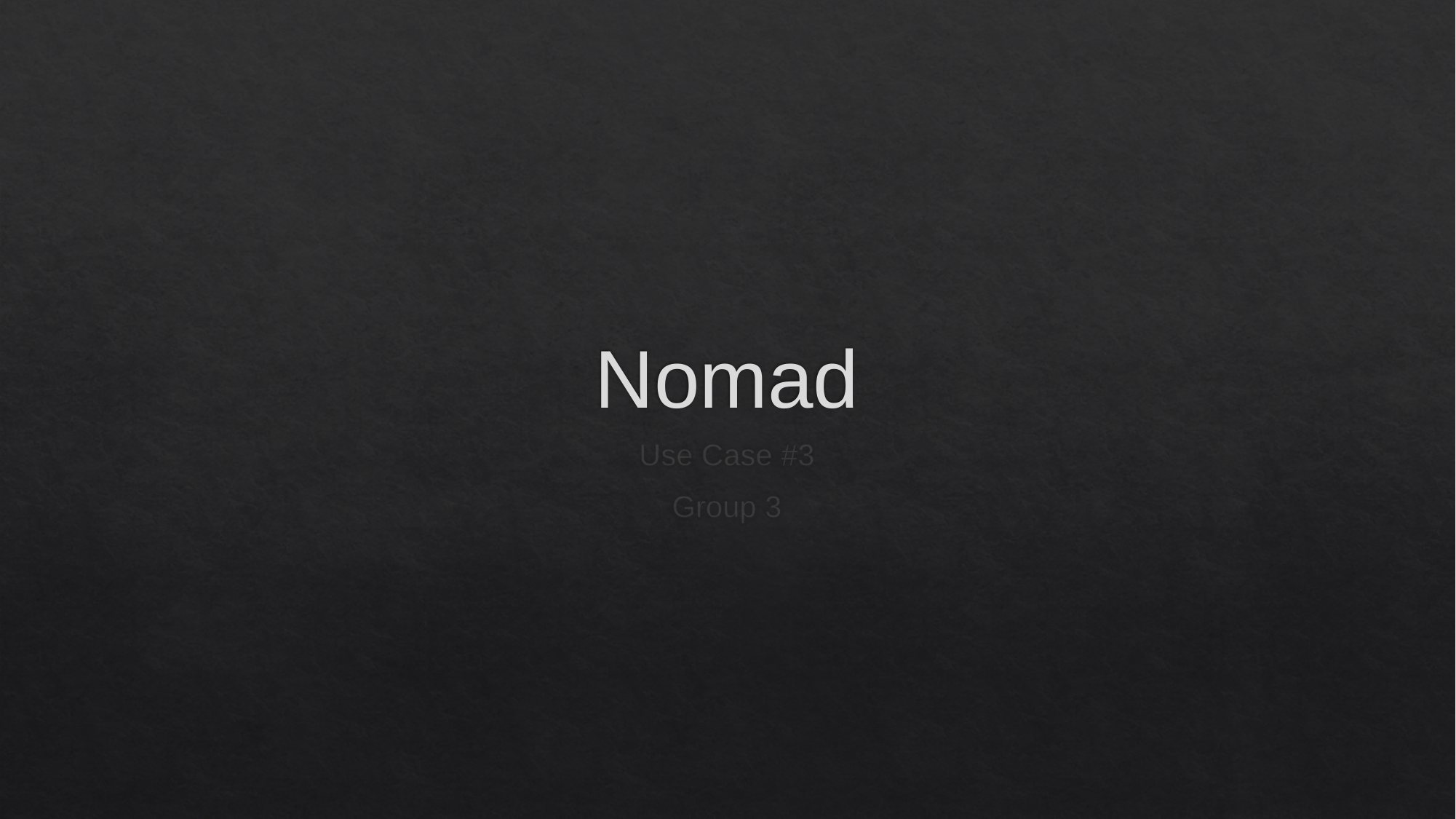

# Nomad
Use Case #3
Group 3